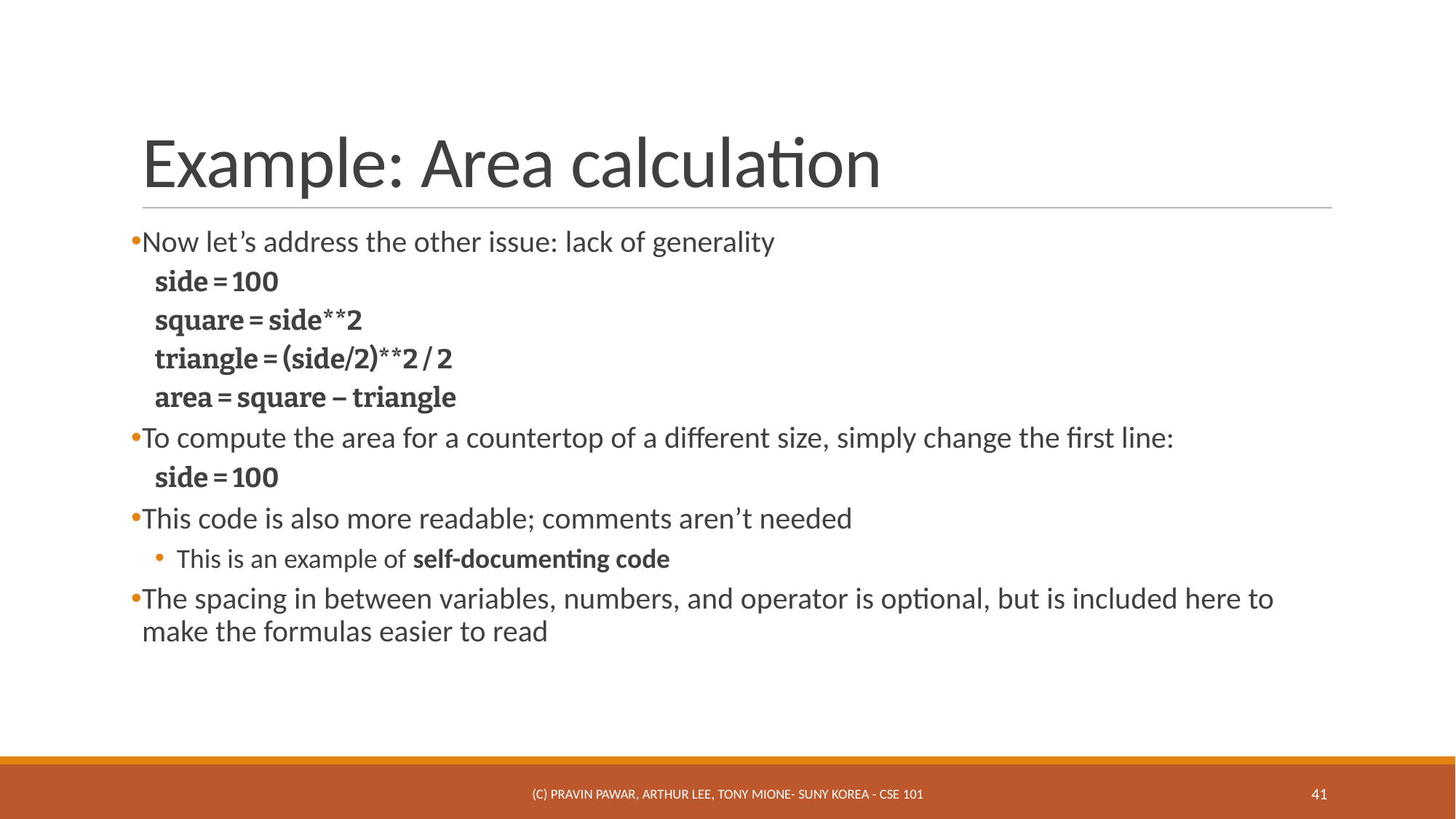

# Example: Area calculation
Now let’s address the other issue: lack of generality
side = 100
square = side**2
triangle = (side/2)**2 / 2
area = square – triangle
To compute the area for a countertop of a different size, simply change the first line:
side = 100
This code is also more readable; comments aren’t needed
This is an example of self-documenting code
The spacing in between variables, numbers, and operator is optional, but is included here to make the formulas easier to read

(c) Pravin Pawar, Arthur Lee, Tony Mione- SUNY Korea - CSE 101
41